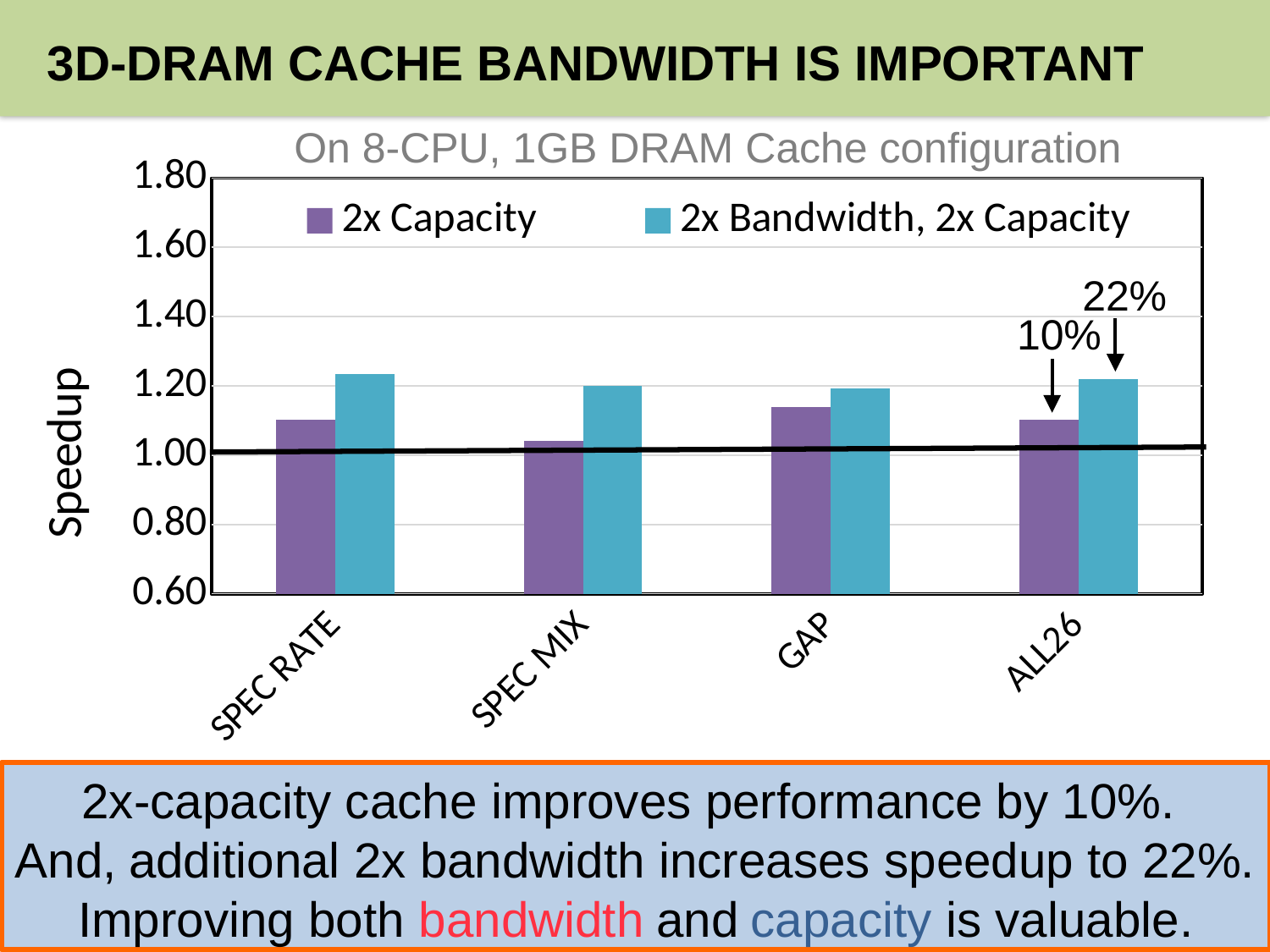

# 3D-DRAM Cache Bandwidth is important
On 8-CPU, 1GB DRAM Cache configuration

### Chart

| Category | 2x Capacity | 2x Bandwidth, 2x Capacity |
|---|---|---|
| SPEC RATE | 1.1029650128 | 1.23431521 |
| SPEC MIX | 1.0418150137 | 1.2002444427 |
| GAP | 1.1401194759 | 1.1924881418 |
| ALL26 | 1.1017200339 | 1.2192725298 |
22%
10%
2x-capacity cache improves performance by 10%.
And, additional 2x bandwidth increases speedup to 22%.
Improving both bandwidth and capacity is valuable.
6